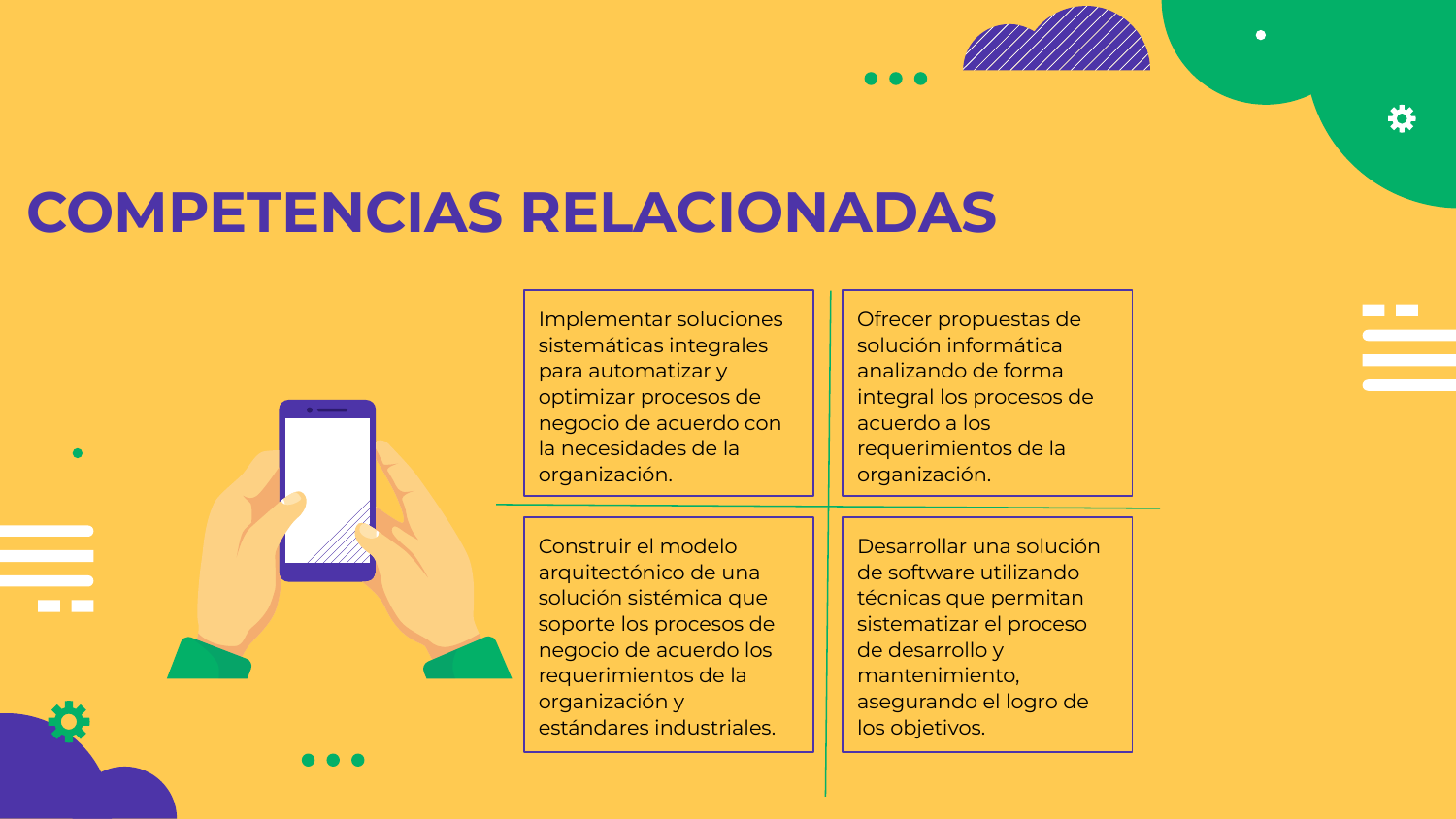

# COMPETENCIAS RELACIONADAS
Implementar soluciones sistemáticas integrales para automatizar y optimizar procesos de negocio de acuerdo con la necesidades de la organización.
Ofrecer propuestas de solución informática analizando de forma integral los procesos de acuerdo a los requerimientos de la organización.

Construir el modelo arquitectónico de una solución sistémica que soporte los procesos de negocio de acuerdo los requerimientos de la organización y estándares industriales.
Desarrollar una solución de software utilizando técnicas que permitan sistematizar el proceso de desarrollo y mantenimiento, asegurando el logro de los objetivos.